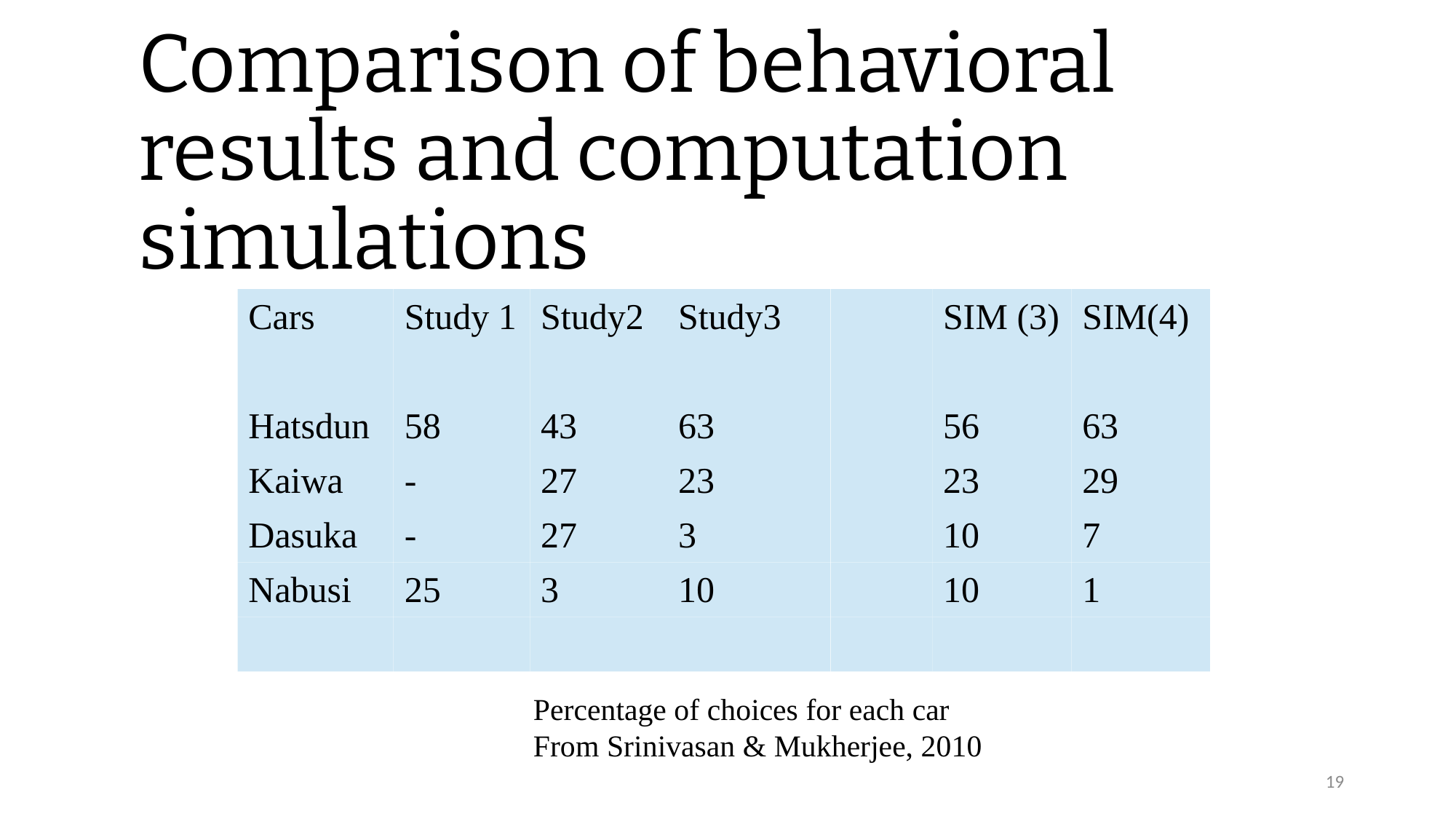

# Comparison of behavioral results and computation simulations
Cars
Study 1
Study2
Study3

SIM (3)
SIM(4)

Hatsdun
58
43
63

56
63
Kaiwa
-
27
23

23
29
Dasuka
-
27
3

10
7
Nabusi
25
3
10

10
1

Percentage of choices for each car
From Srinivasan & Mukherjee, 2010
19